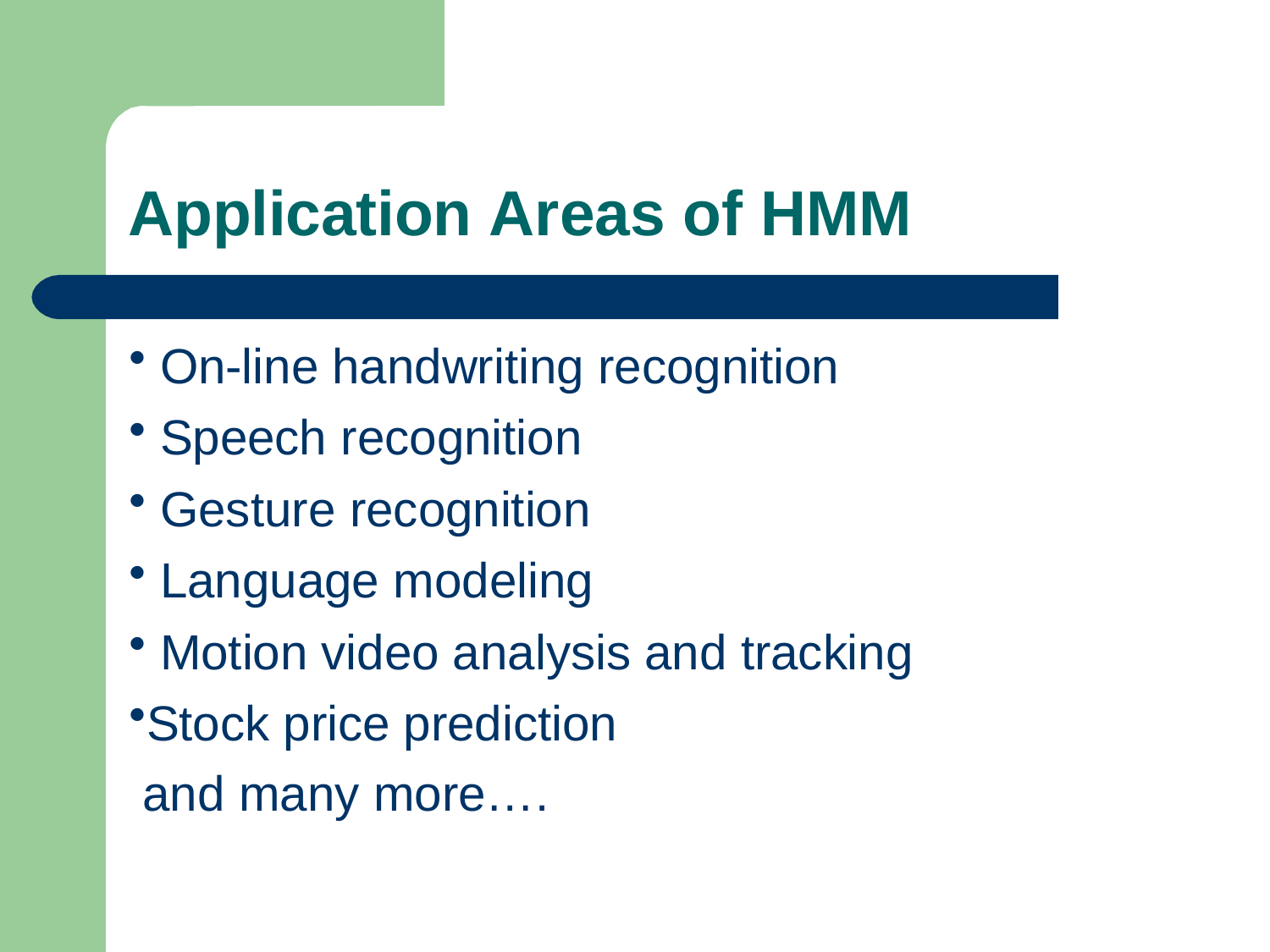

# Application Areas of HMM
On-line handwriting recognition
Speech recognition
Gesture recognition
Language modeling
Motion video analysis and tracking
Stock price prediction  and many more….